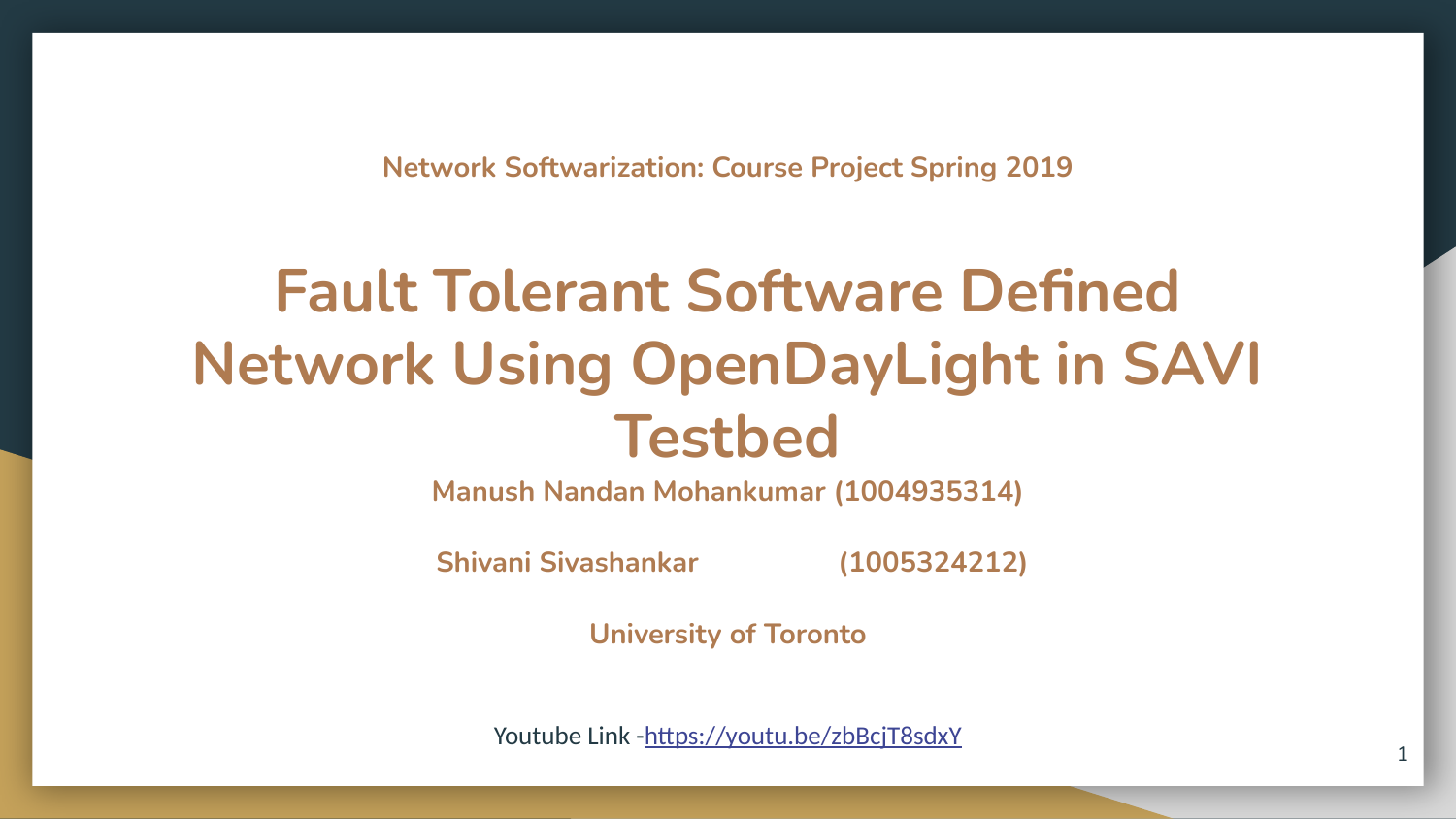

# Network Softwarization: Course Project Spring 2019

Fault Tolerant Software Defined Network Using OpenDayLight in SAVI Testbed
Manush Nandan Mohankumar (1004935314)
Shivani Sivashankar                  (1005324212)
University of Toronto
Youtube Link -https://youtu.be/zbBcjT8sdxY

1